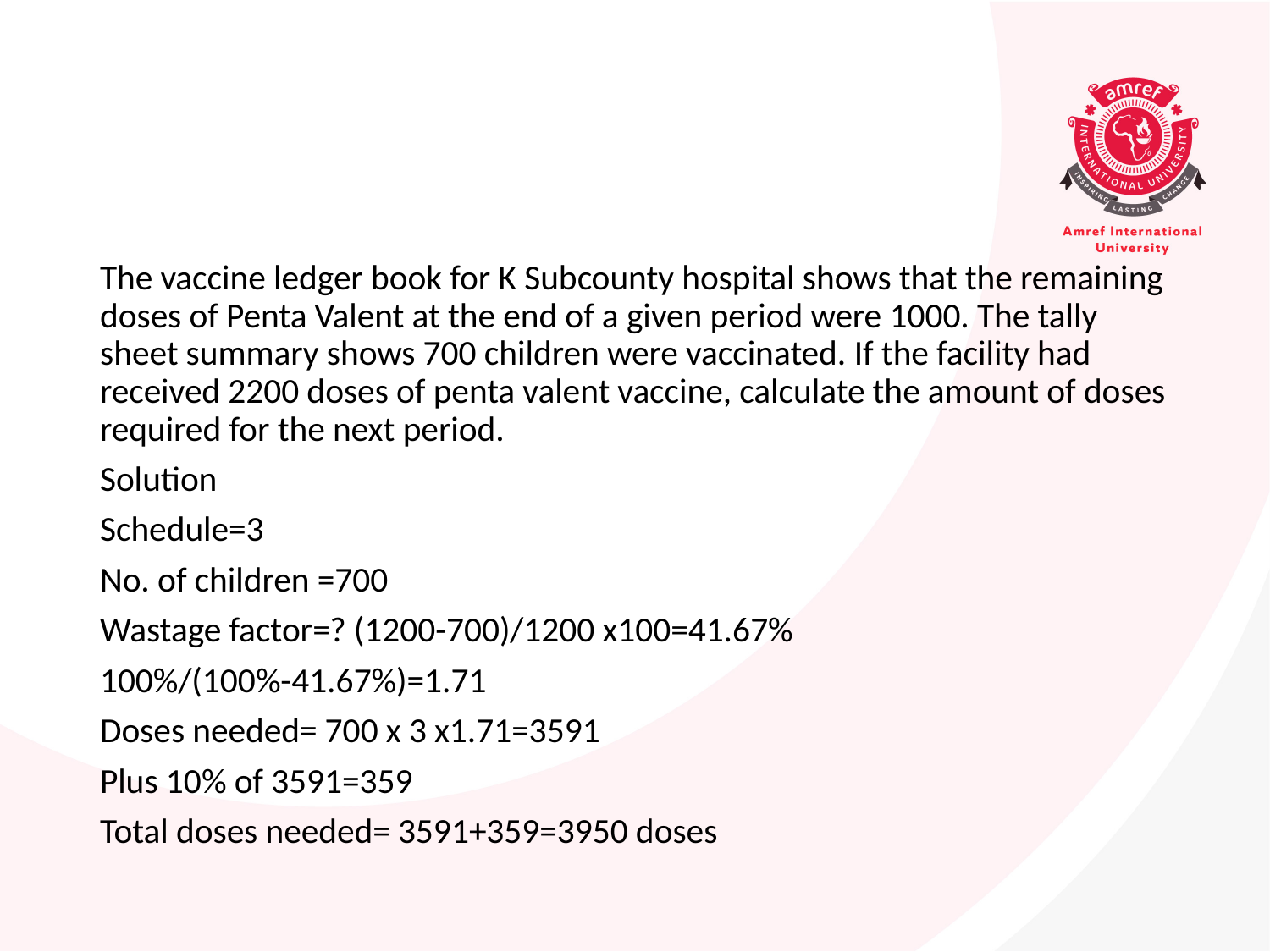

#
The vaccine ledger book for K Subcounty hospital shows that the remaining doses of Penta Valent at the end of a given period were 1000. The tally sheet summary shows 700 children were vaccinated. If the facility had received 2200 doses of penta valent vaccine, calculate the amount of doses required for the next period.
Solution
Schedule=3
No. of children =700
Wastage factor=? (1200-700)/1200 x100=41.67%
100%/(100%-41.67%)=1.71
Doses needed= 700 x 3 x1.71=3591
Plus 10% of 3591=359
Total doses needed= 3591+359=3950 doses